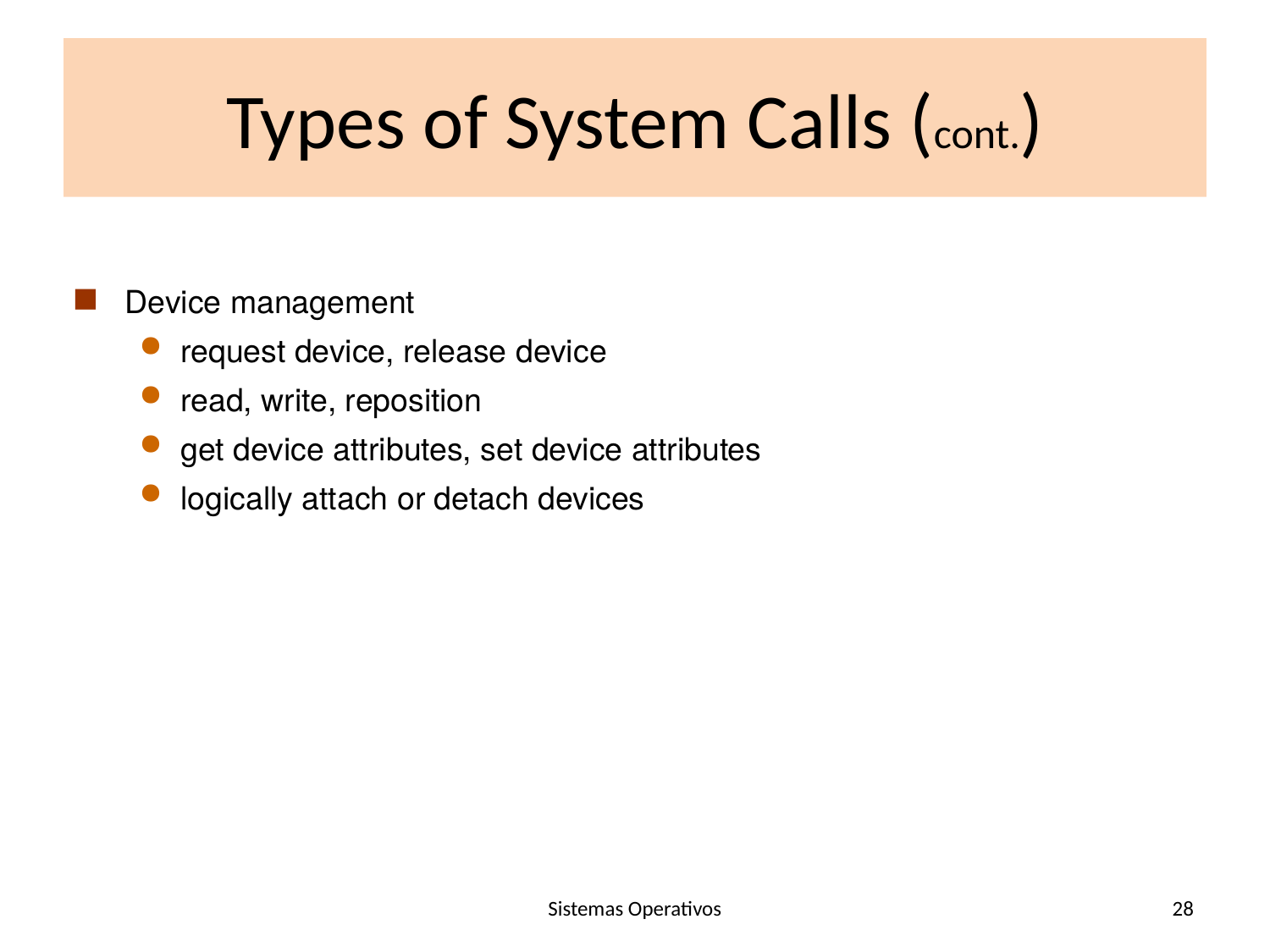

# Types of System Calls (cont.)

Device management
request device, release device
read, write, reposition
get device attributes, set device attributes
logically attach or detach devices

Sistemas Operativos
28